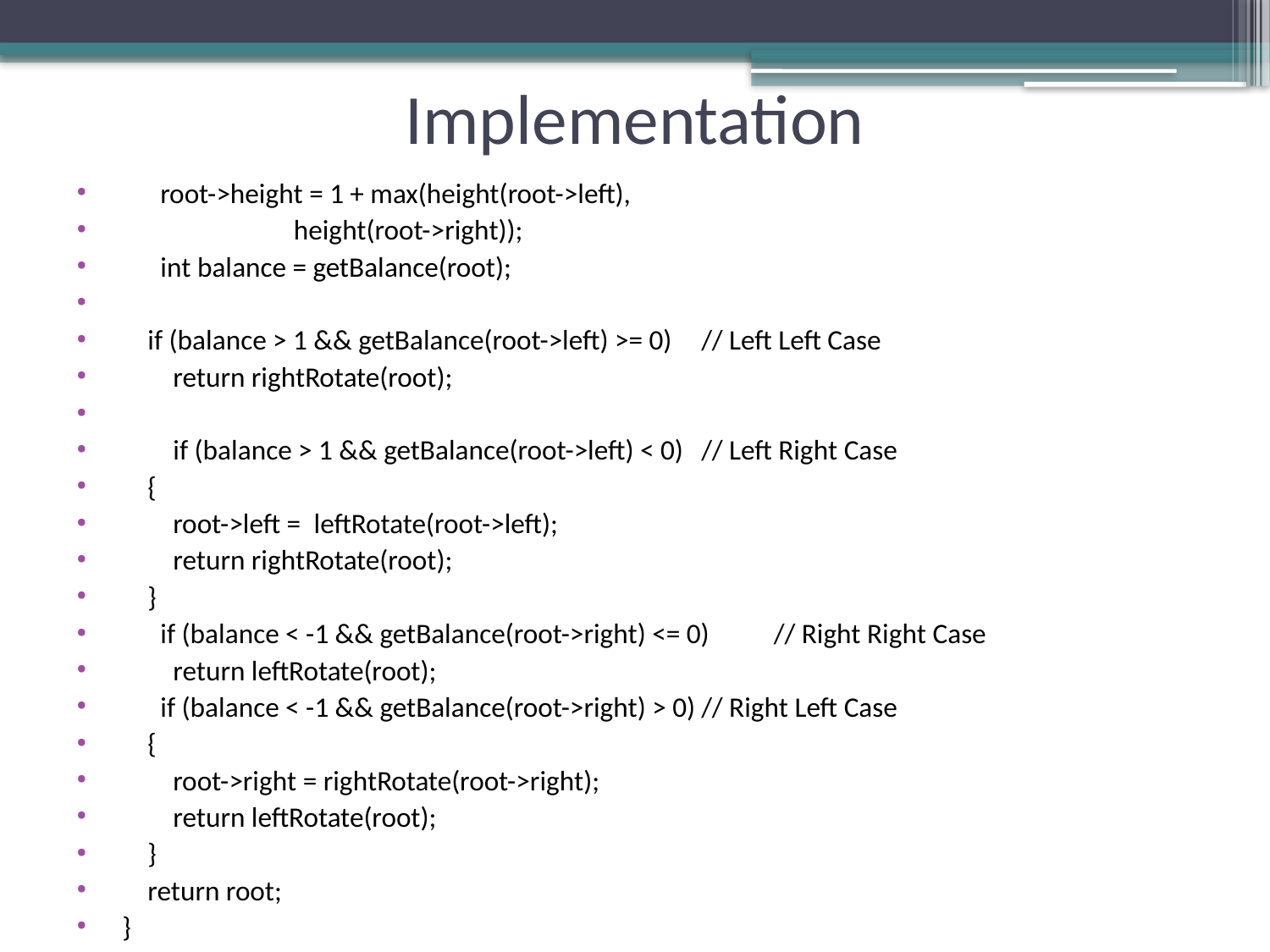

# Implementation
      root->height = 1 + max(height(root->left),
                           height(root->right));
      int balance = getBalance(root);

    if (balance > 1 && getBalance(root->left) >= 0) 	// Left Left Case
        return rightRotate(root);

        if (balance > 1 && getBalance(root->left) < 0) 	// Left Right Case
    {
        root->left =  leftRotate(root->left);
        return rightRotate(root);
    }
      if (balance < -1 && getBalance(root->right) <= 0) 	// Right Right Case
        return leftRotate(root);
      if (balance < -1 && getBalance(root->right) > 0)	// Right Left Case
    {
        root->right = rightRotate(root->right);
        return leftRotate(root);
    }
    return root;
}